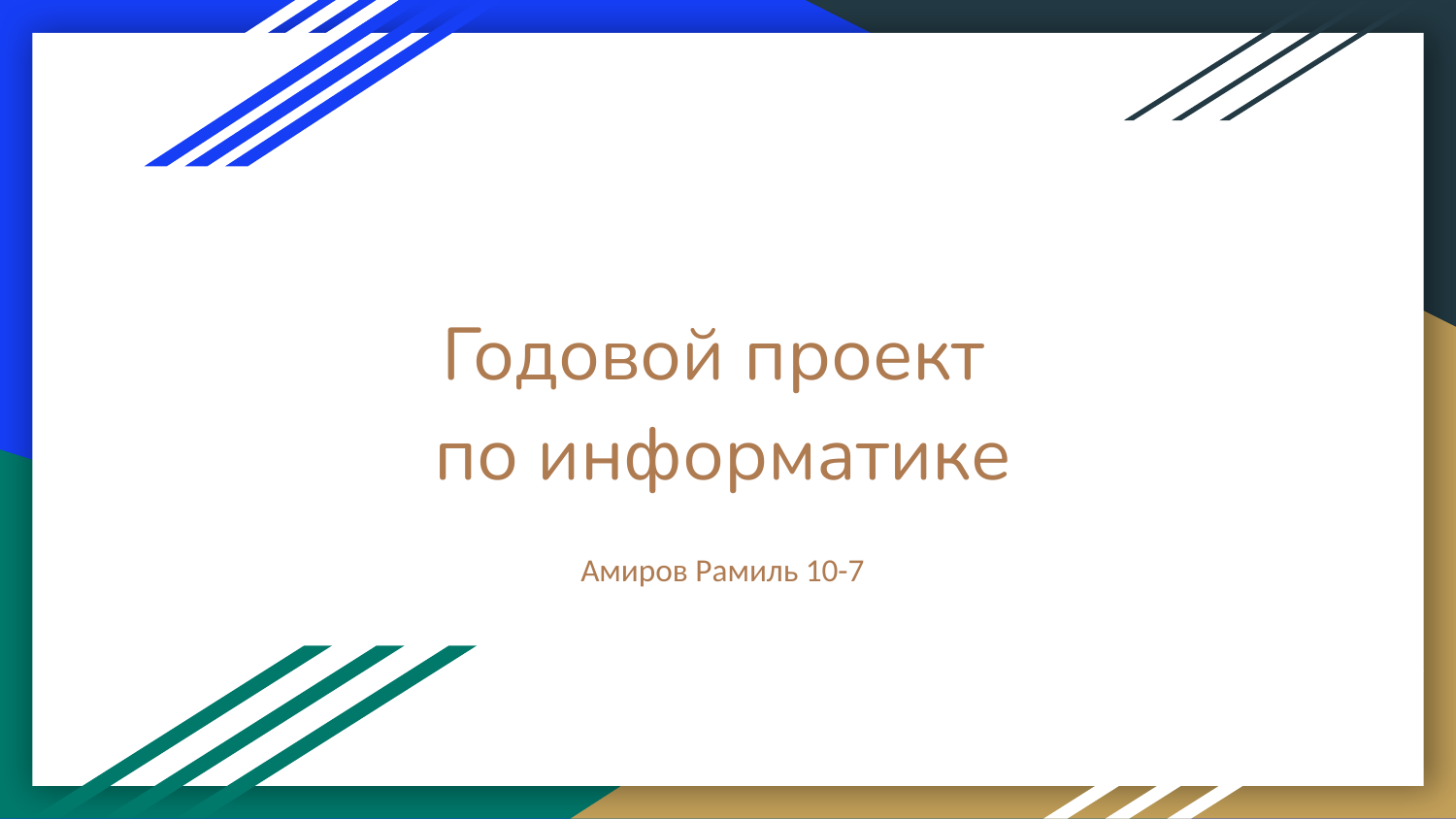

# Годовой проект по информатике
Амиров Рамиль 10-7